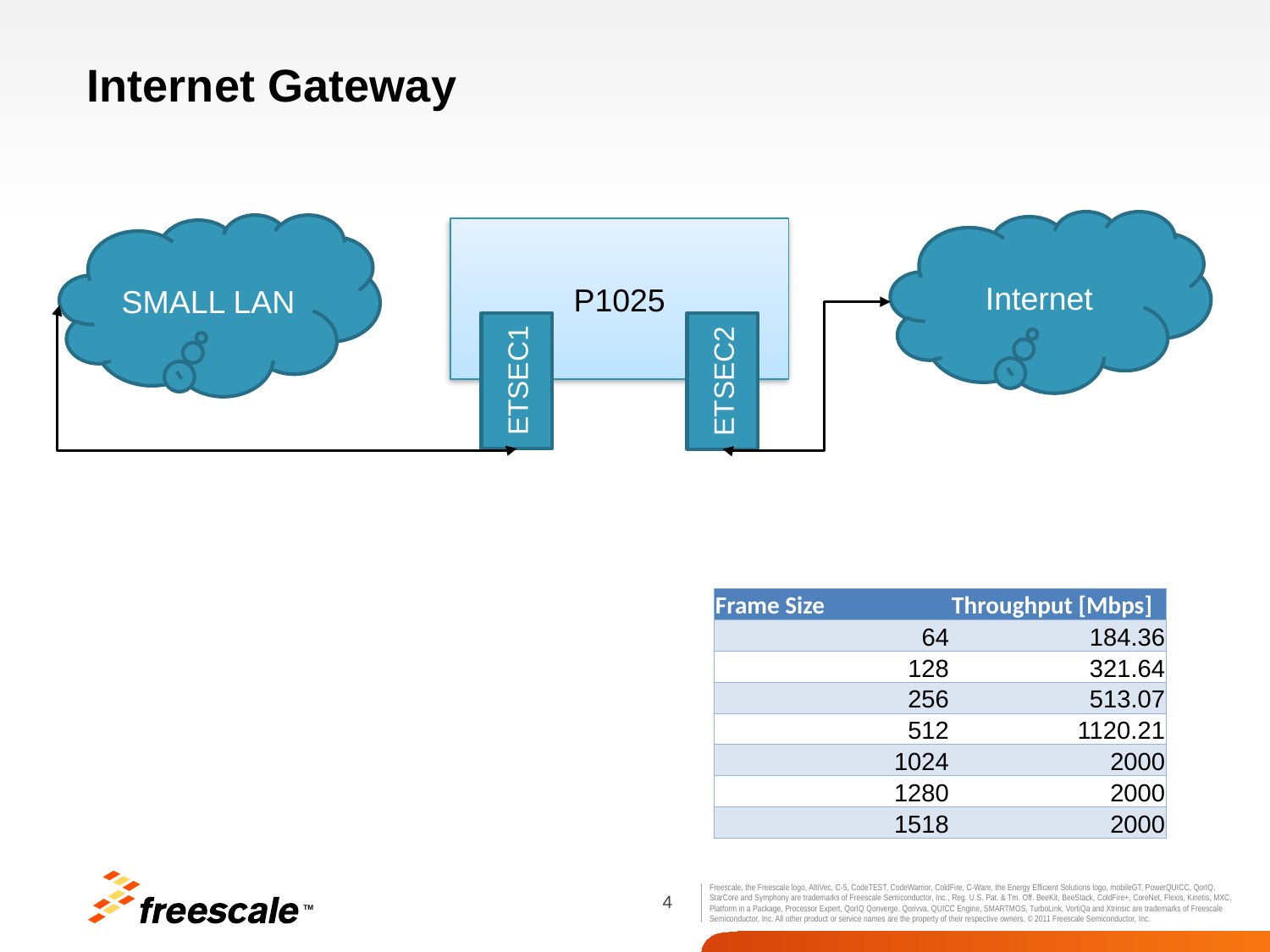

# Internet Gateway
Internet
SMALL LAN
P1025
ETSEC1
ETSEC2
| Frame Size | Throughput [Mbps] |
| --- | --- |
| 64 | 184.36 |
| 128 | 321.64 |
| 256 | 513.07 |
| 512 | 1120.21 |
| 1024 | 2000 |
| 1280 | 2000 |
| 1518 | 2000 |